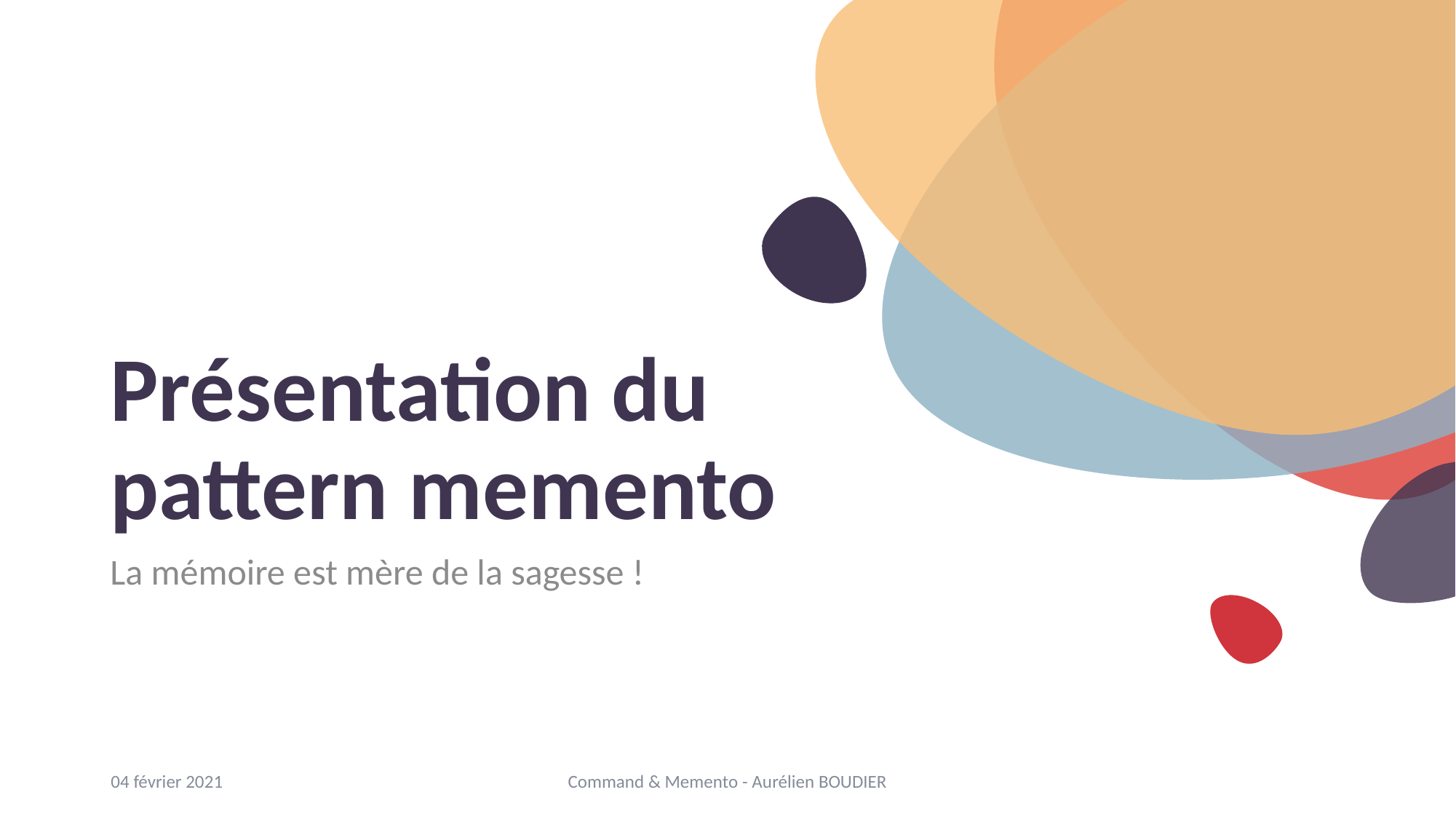

# Présentation du pattern memento
La mémoire est mère de la sagesse !
04 février 2021
Command & Memento - Aurélien BOUDIER